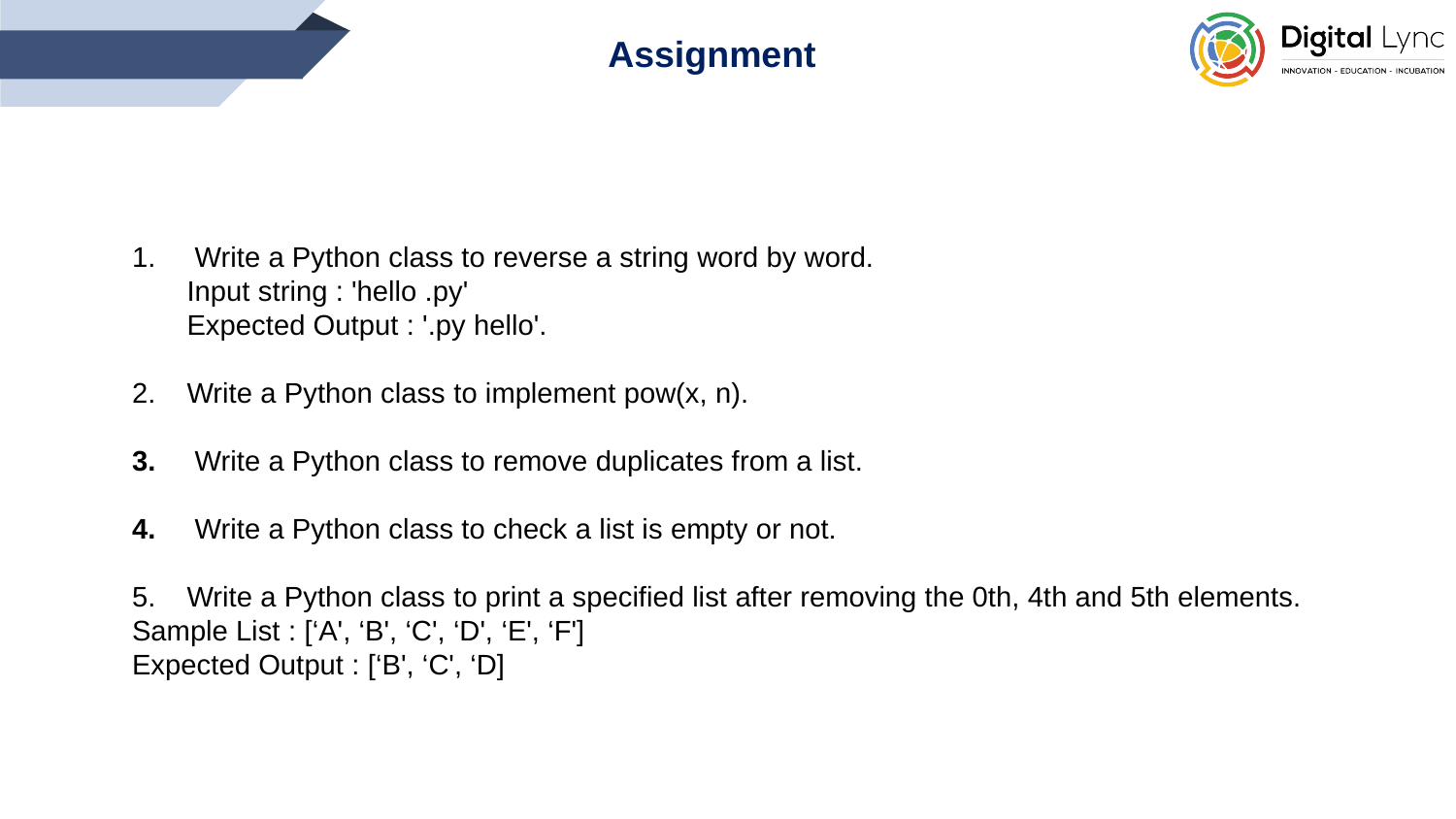

Assignment
 Write a Python class to reverse a string word by word.
Input string : 'hello .py'
Expected Output : '.py hello'.

Write a Python class to implement pow(x, n).

 Write a Python class to remove duplicates from a list.

 Write a Python class to check a list is empty or not.

Write a Python class to print a specified list after removing the 0th, 4th and 5th elements.
Sample List : [‘A', ‘B', ‘C', ‘D', ‘E', ‘F']
Expected Output : [‘B', ‘C', ‘D]

10